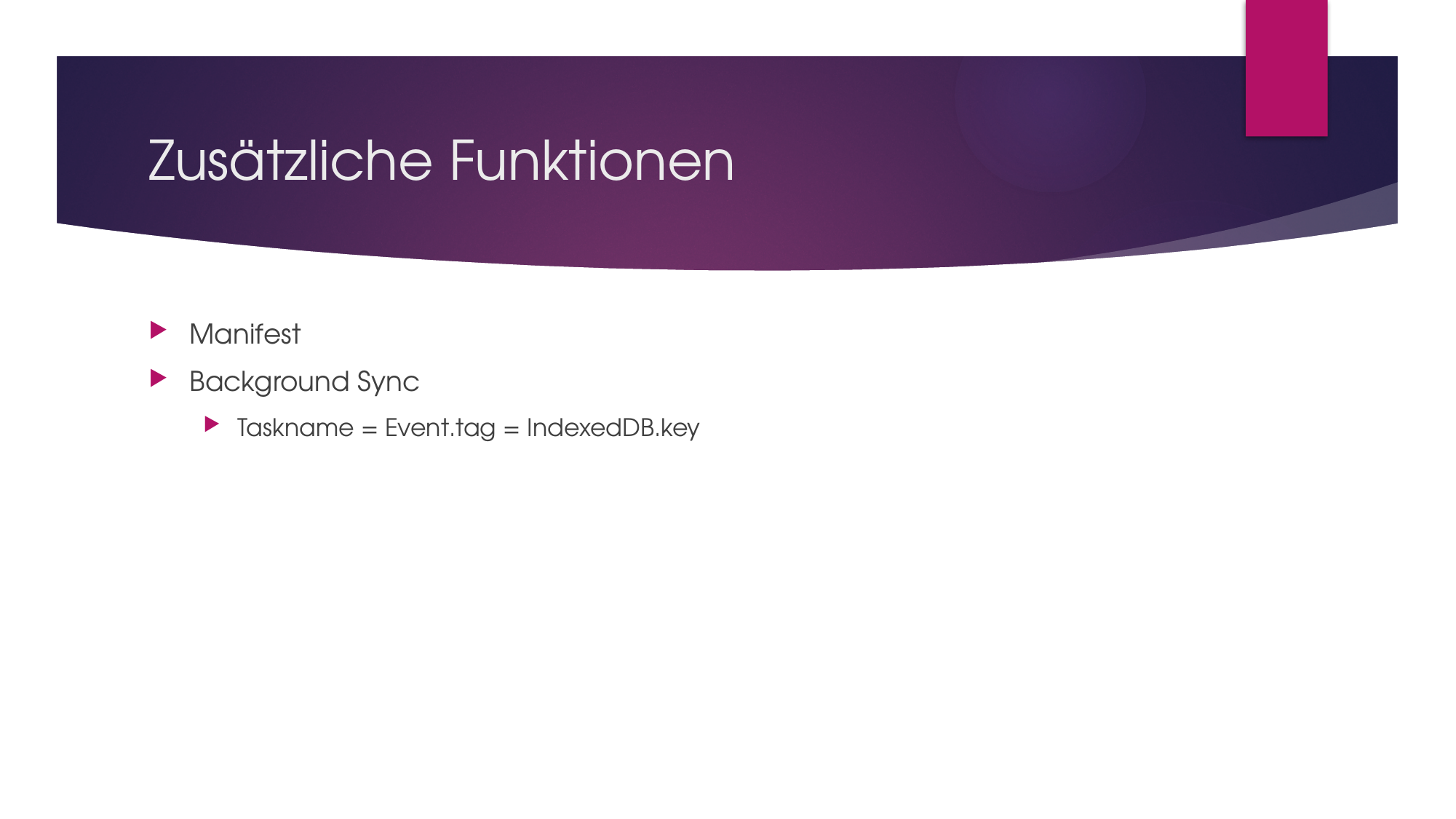

# Zusätzliche Funktionen
Manifest
Background Sync
Taskname = Event.tag = IndexedDB.key